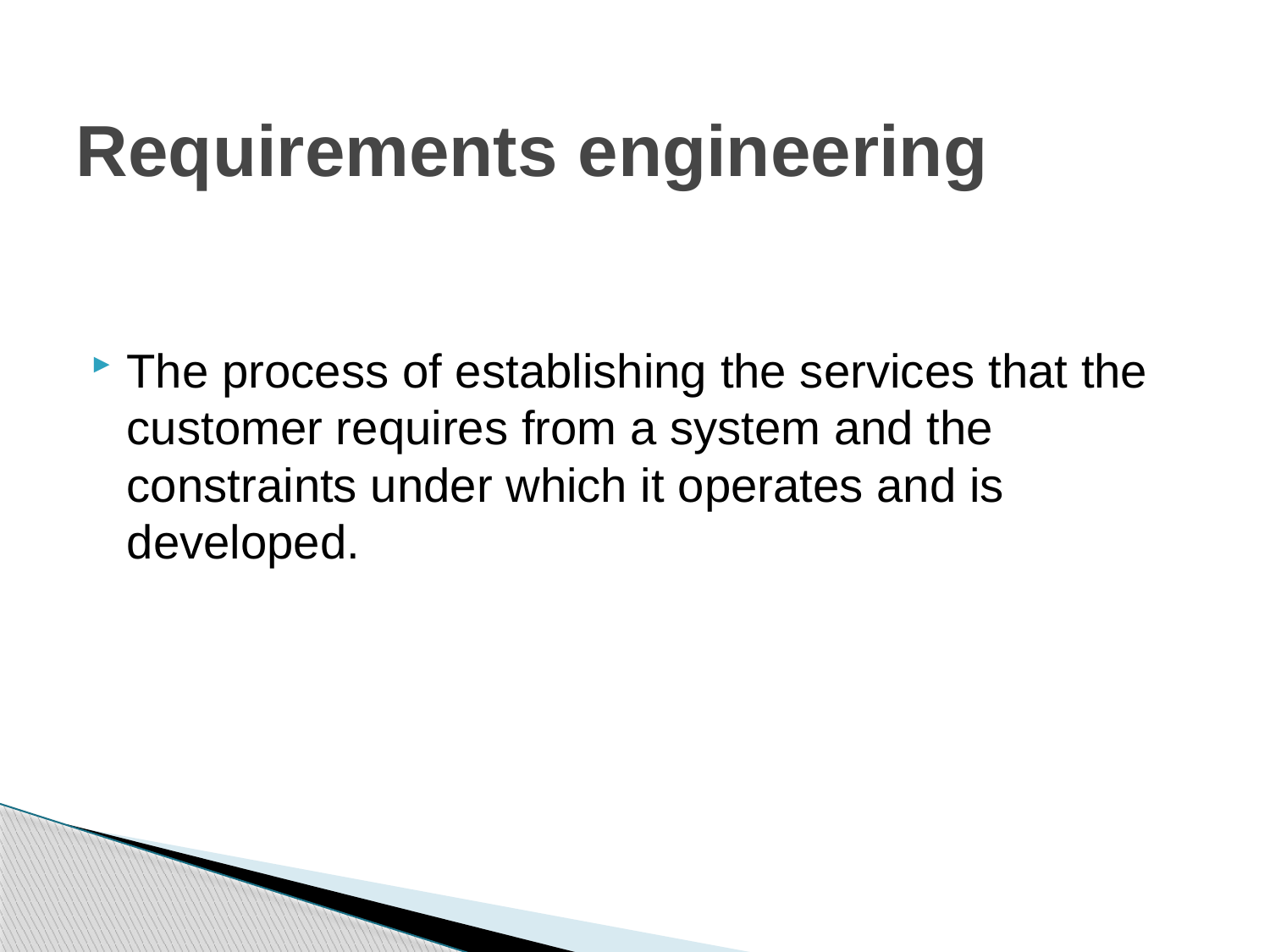

# Requirements engineering

The process of establishing the services that the customer requires from a system and the constraints under which it operates and is developed.